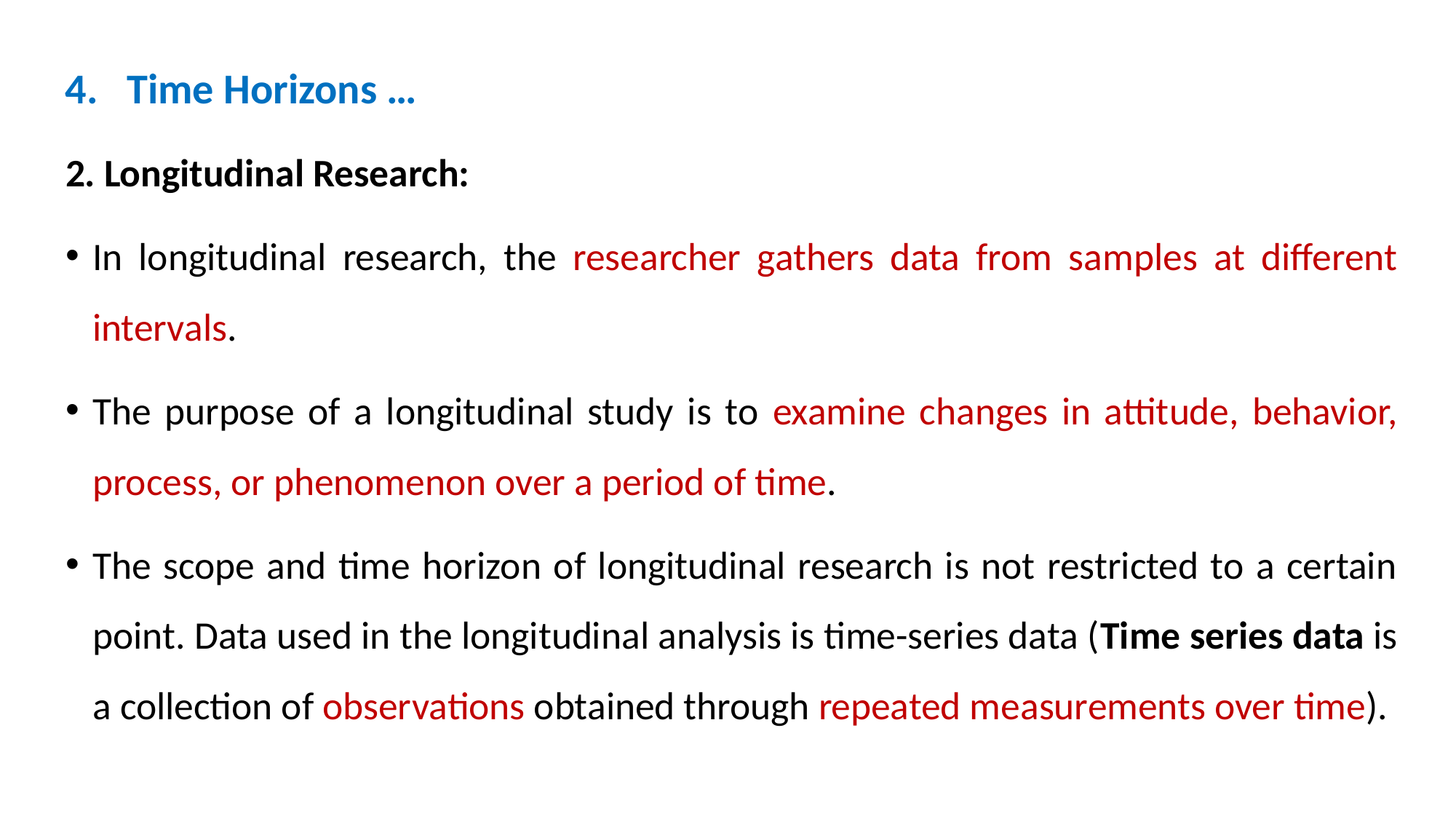

4.   Time Horizons …
2. Longitudinal Research:
In longitudinal research, the researcher gathers data from samples at different intervals.
The purpose of a longitudinal study is to examine changes in attitude, behavior, process, or phenomenon over a period of time.
The scope and time horizon of longitudinal research is not restricted to a certain point. Data used in the longitudinal analysis is time-series data (Time series data is a collection of observations obtained through repeated measurements over time).